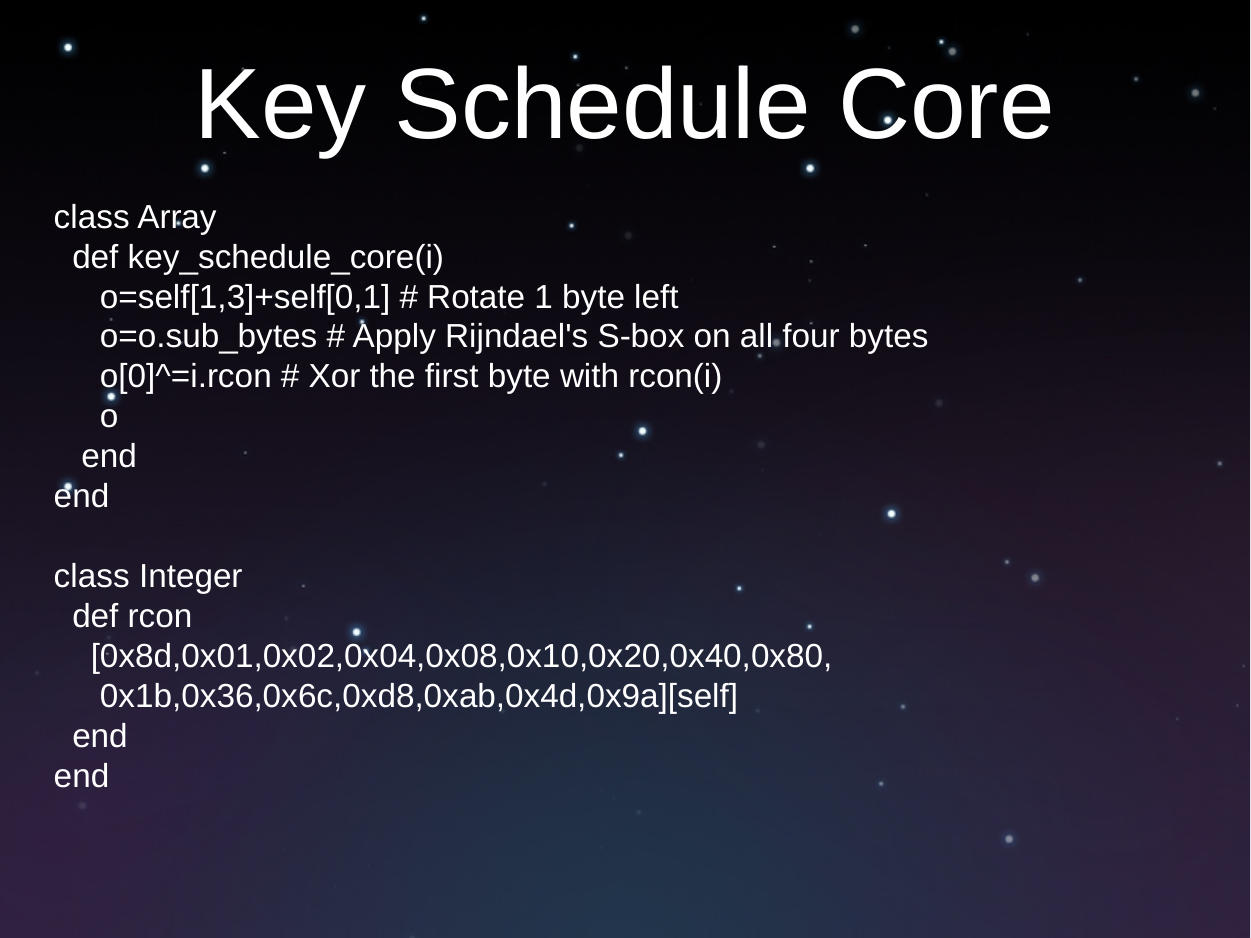

# Key Schedule Core
class Array
  def key_schedule_core(i)
     o=self[1,3]+self[0,1] # Rotate 1 byte left
     o=o.sub_bytes # Apply Rijndael's S-box on all four bytes
     o[0]^=i.rcon # Xor the first byte with rcon(i)
     o
   end
end

class Integer
  def rcon
    [0x8d,0x01,0x02,0x04,0x08,0x10,0x20,0x40,0x80,
     0x1b,0x36,0x6c,0xd8,0xab,0x4d,0x9a][self]
  end
end